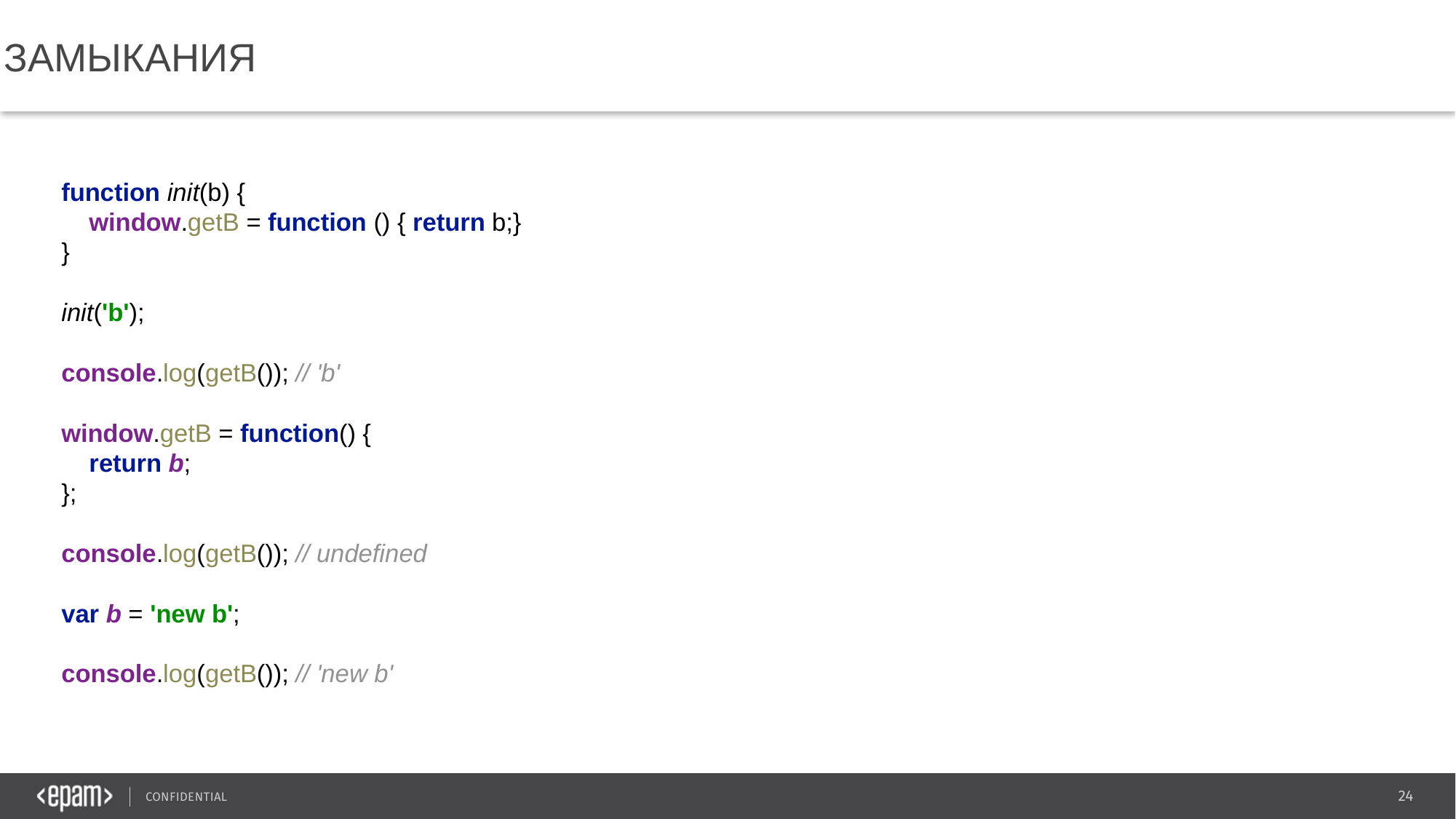

Замыкания
function init(b) {
    window.getB = function () { return b;}
}
init('b');
console.log(getB()); // 'b'
window.getB = function() {
    return b;
};
console.log(getB()); // undefined
var b = 'new b';
console.log(getB()); // 'new b'
24